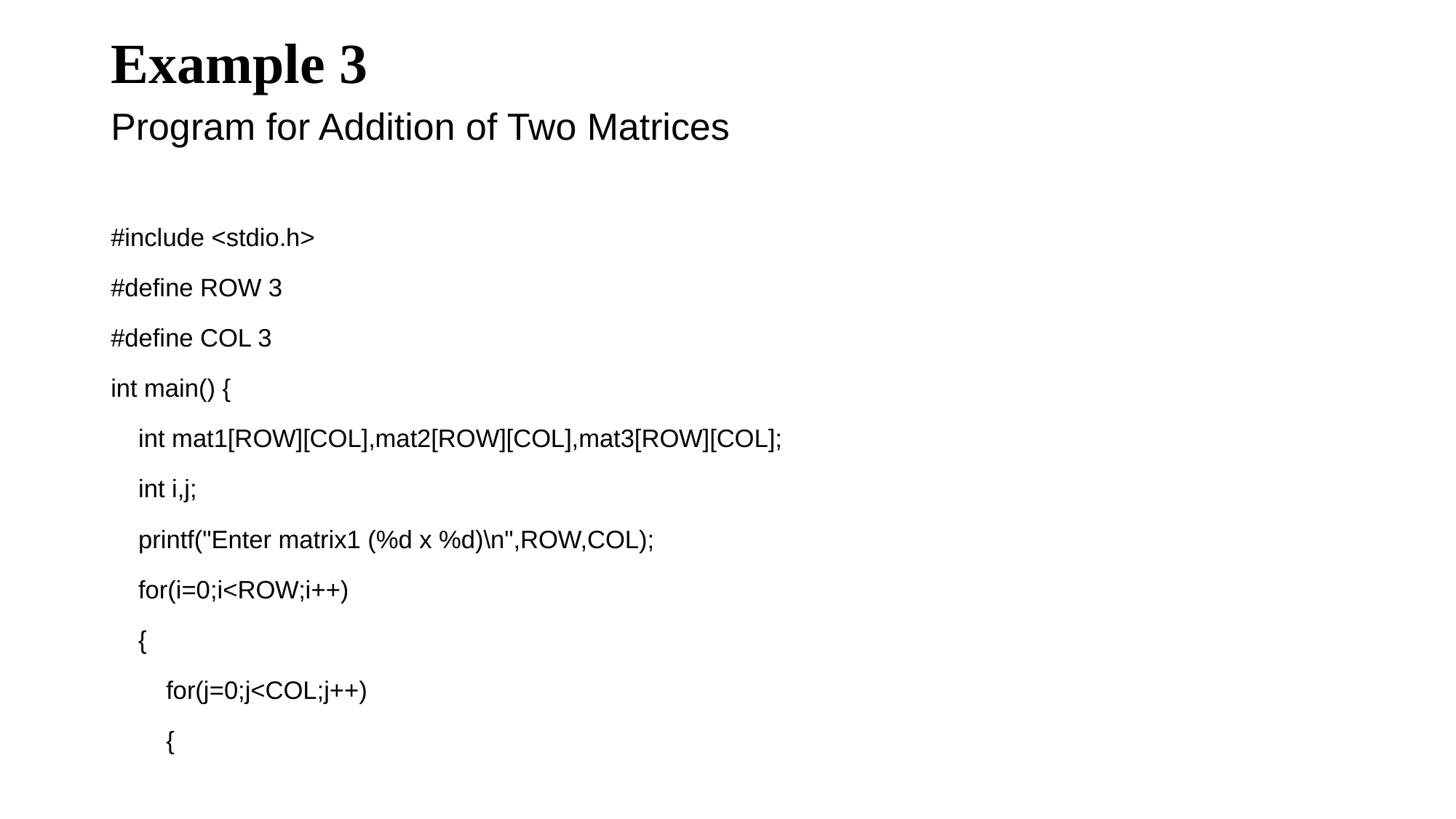

Example 3
Program for Addition of Two Matrices

#include <stdio.h>
#define ROW 3
#define COL 3
int main() {
    int mat1[ROW][COL],mat2[ROW][COL],mat3[ROW][COL];
    int i,j;
    printf("Enter matrix1 (%d x %d)\n",ROW,COL);
    for(i=0;i<ROW;i++)
    {
        for(j=0;j<COL;j++)
        {